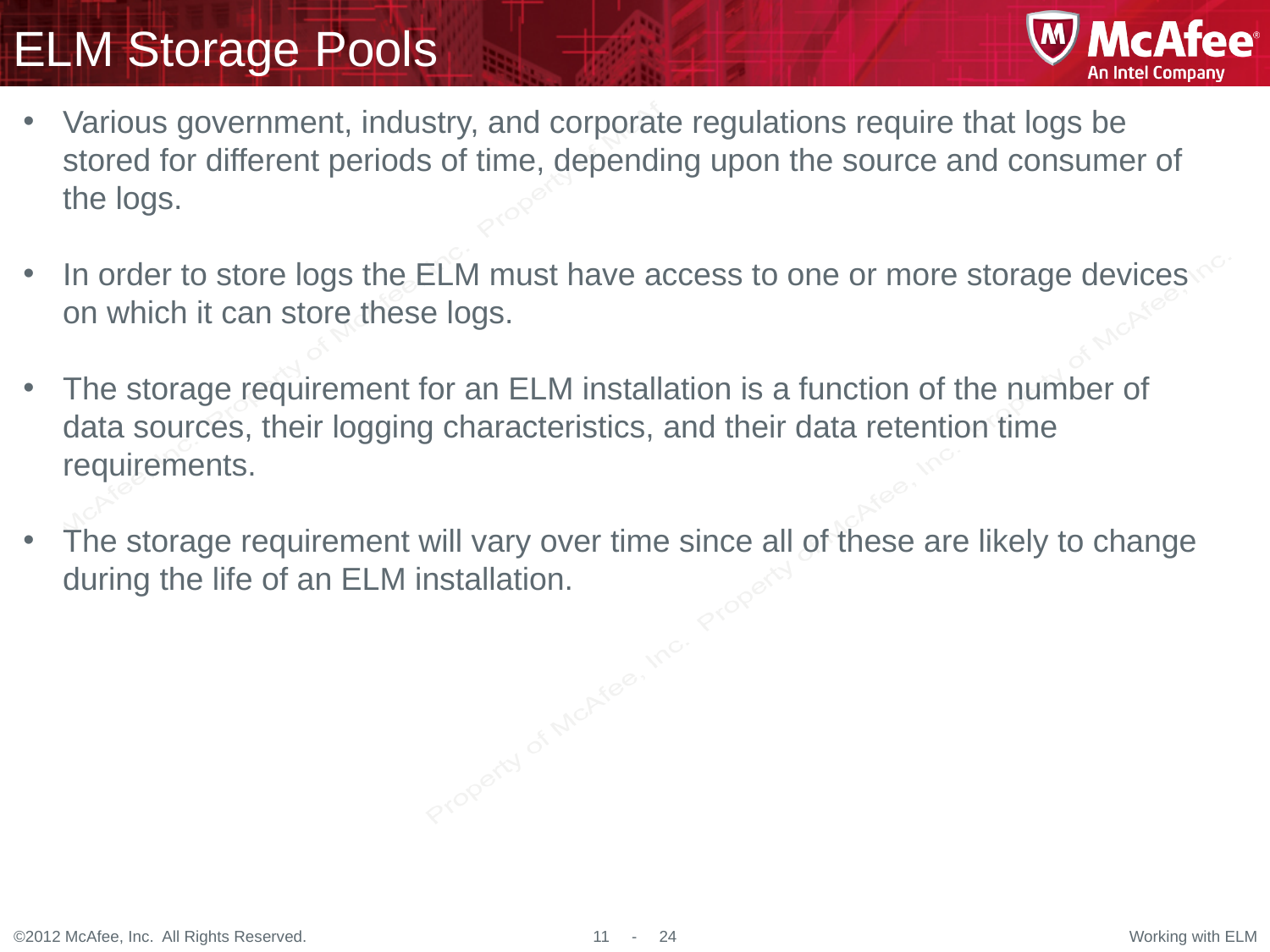

# ELM Storage Pools
Various government, industry, and corporate regulations require that logs be stored for different periods of time, depending upon the source and consumer of the logs.

In order to store logs the ELM must have access to one or more storage devices on which it can store these logs.

The storage requirement for an ELM installation is a function of the number of data sources, their logging characteristics, and their data retention time requirements.

The storage requirement will vary over time since all of these are likely to change during the life of an ELM installation.
Working with ELM